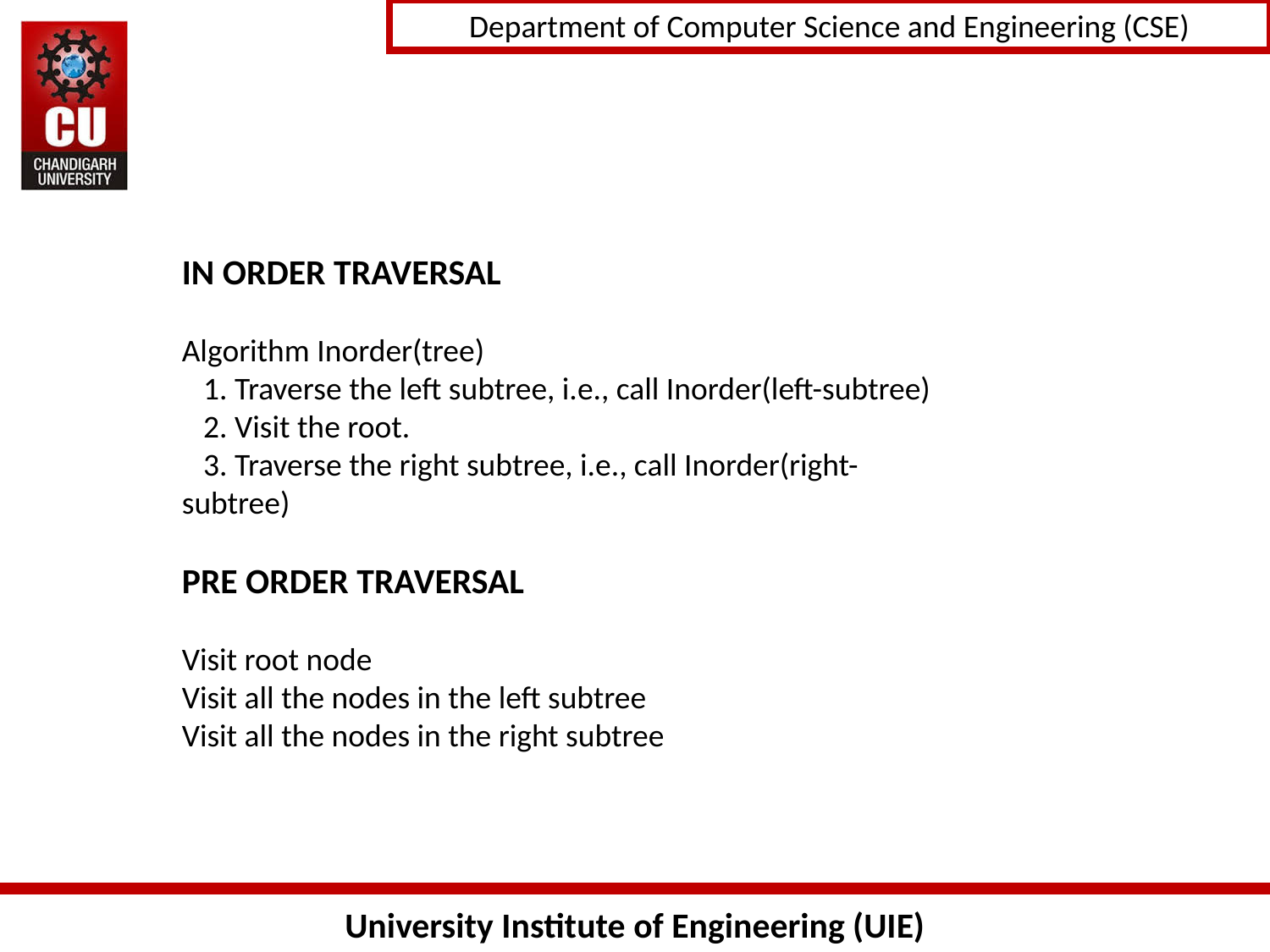

IN ORDER TRAVERSAL

Algorithm Inorder(tree)
   1. Traverse the left subtree, i.e., call Inorder(left-subtree)
   2. Visit the root.
   3. Traverse the right subtree, i.e., call Inorder(right-subtree)

PRE ORDER TRAVERSAL

Visit root node
Visit all the nodes in the left subtree
Visit all the nodes in the right subtree